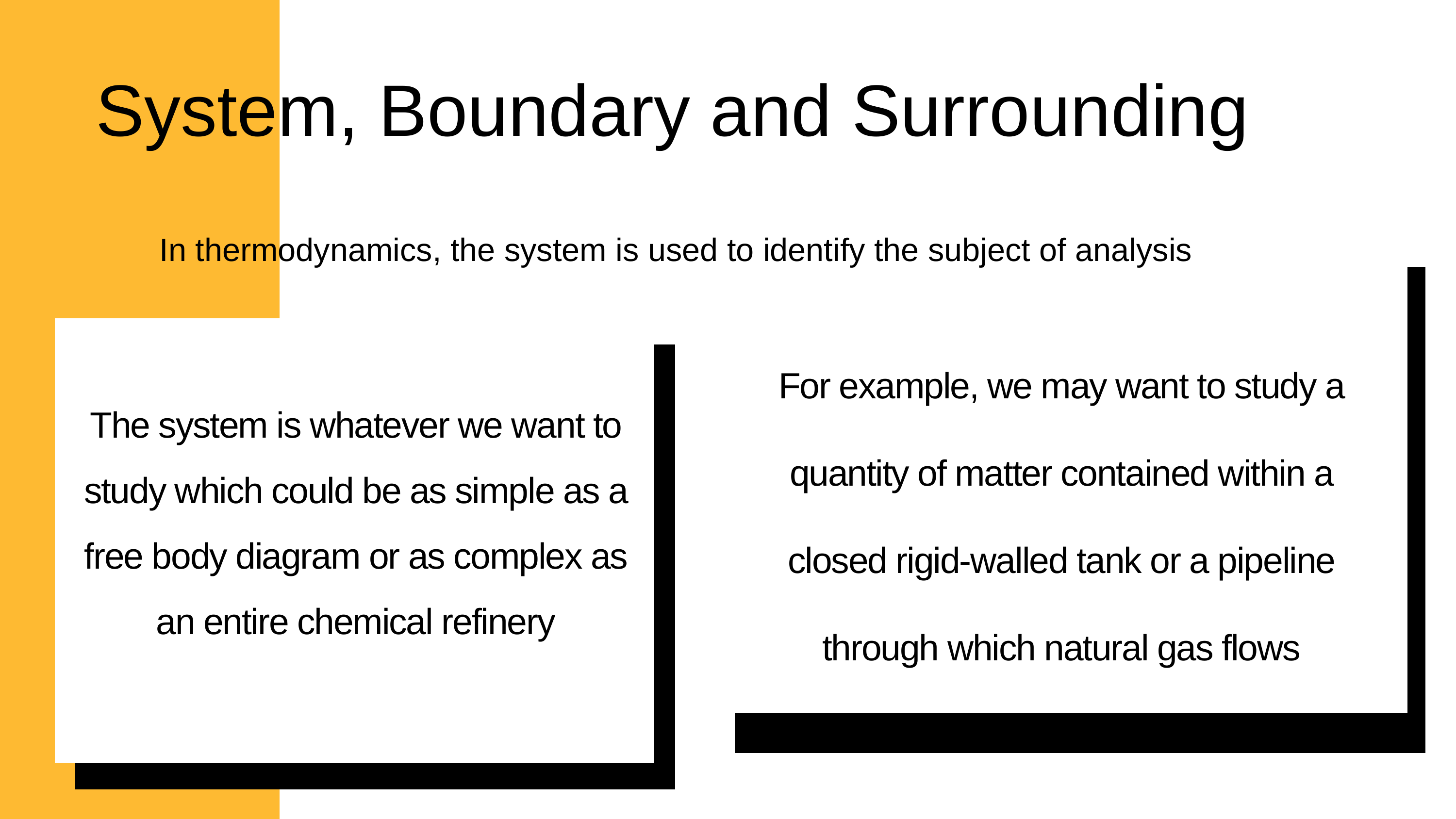

System, Boundary and Surrounding

For example, we may want to study a quantity of matter contained within a closed rigid-walled tank or a pipeline through which natural gas flows
In thermodynamics, the system is used to identify the subject of analysis

The system is whatever we want to study which could be as simple as a free body diagram or as complex as an entire chemical refinery